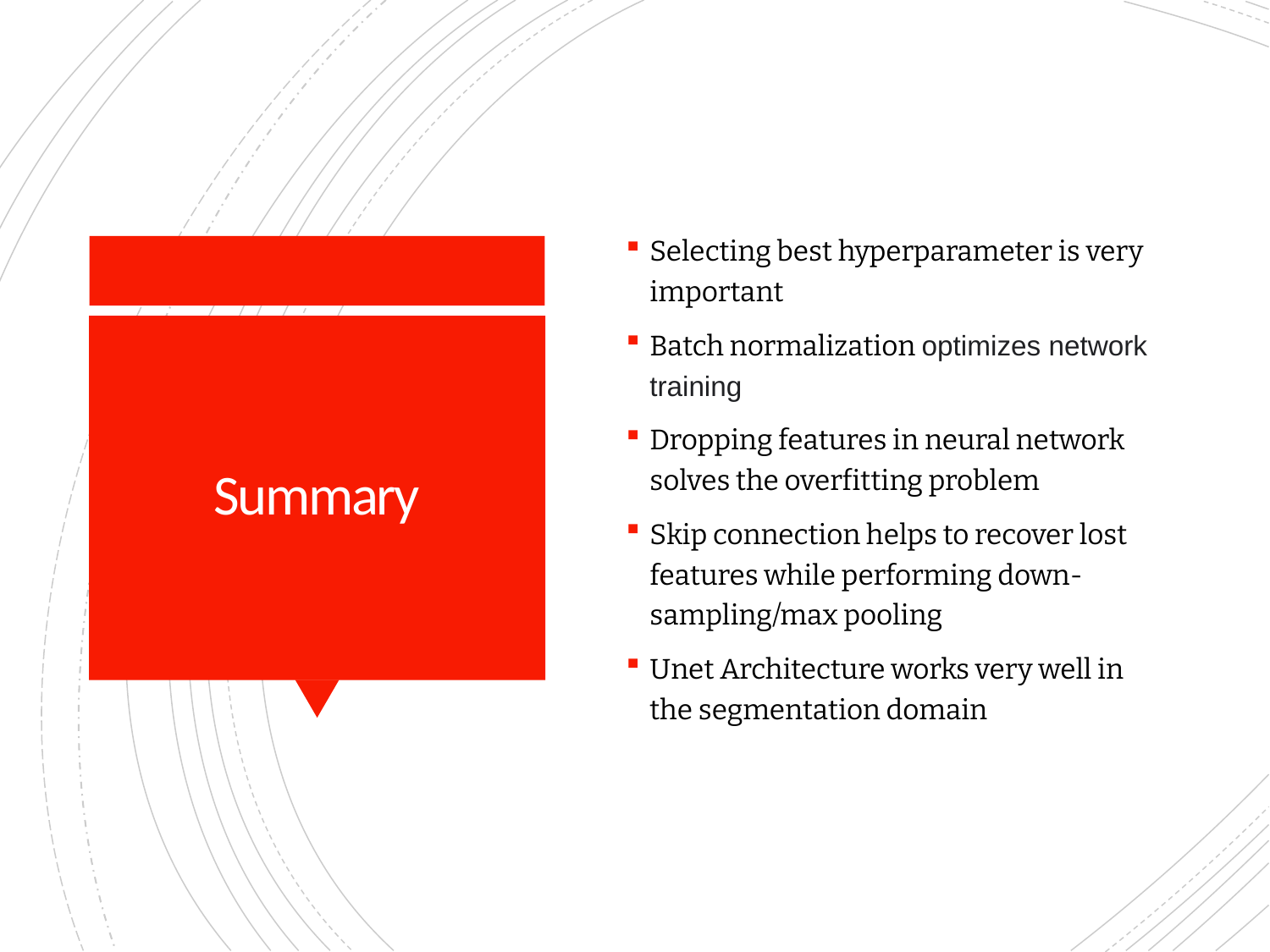

Selecting best hyperparameter is very important
Batch normalization optimizes network training
Dropping features in neural network solves the overfitting problem
Skip connection helps to recover lost features while performing down-sampling/max pooling
Unet Architecture works very well in the segmentation domain
# Summary